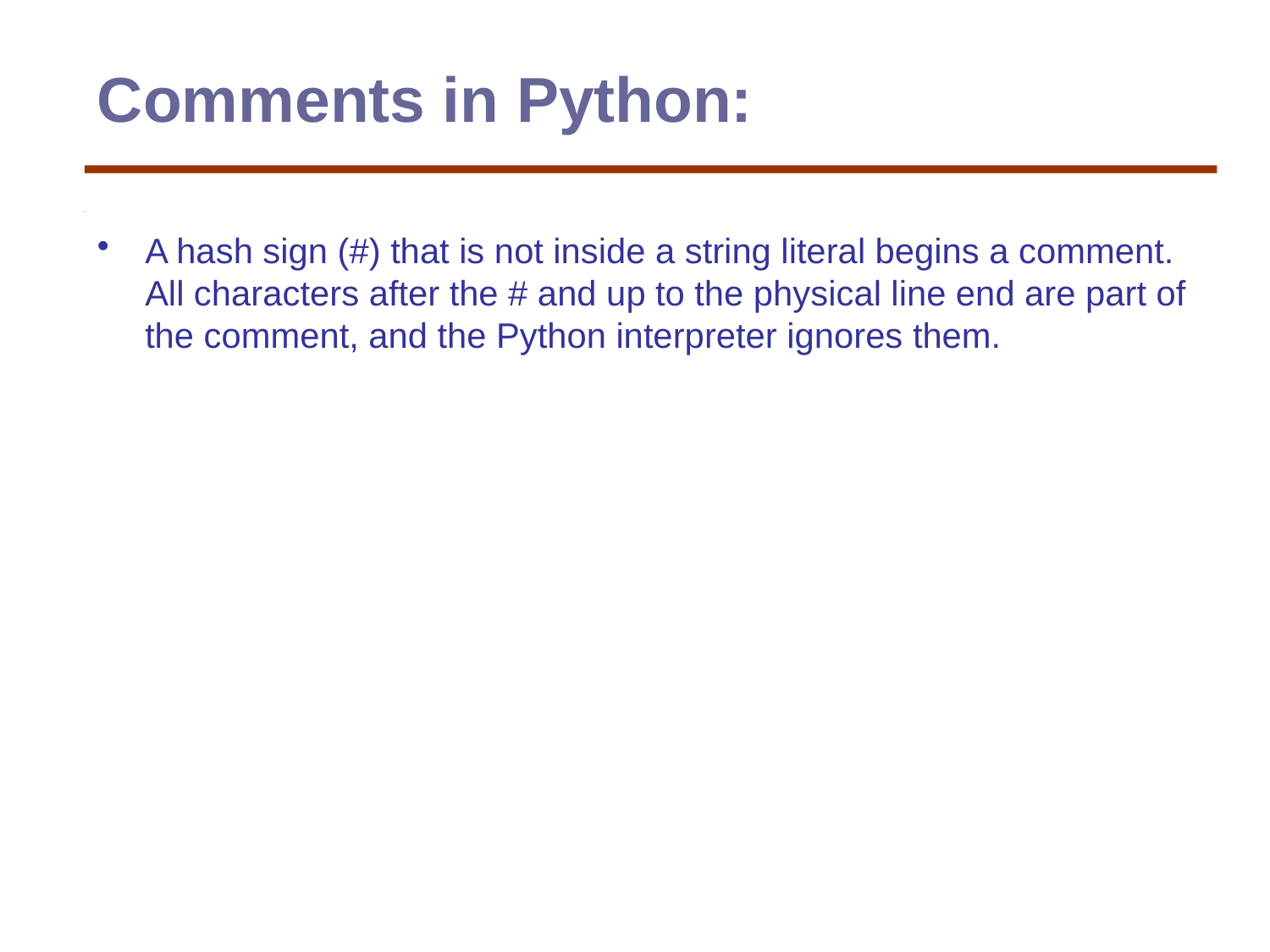

# Comments in Python:
A hash sign (#) that is not inside a string literal begins a comment. All characters after the # and up to the physical line end are part of the comment, and the Python interpreter ignores them.